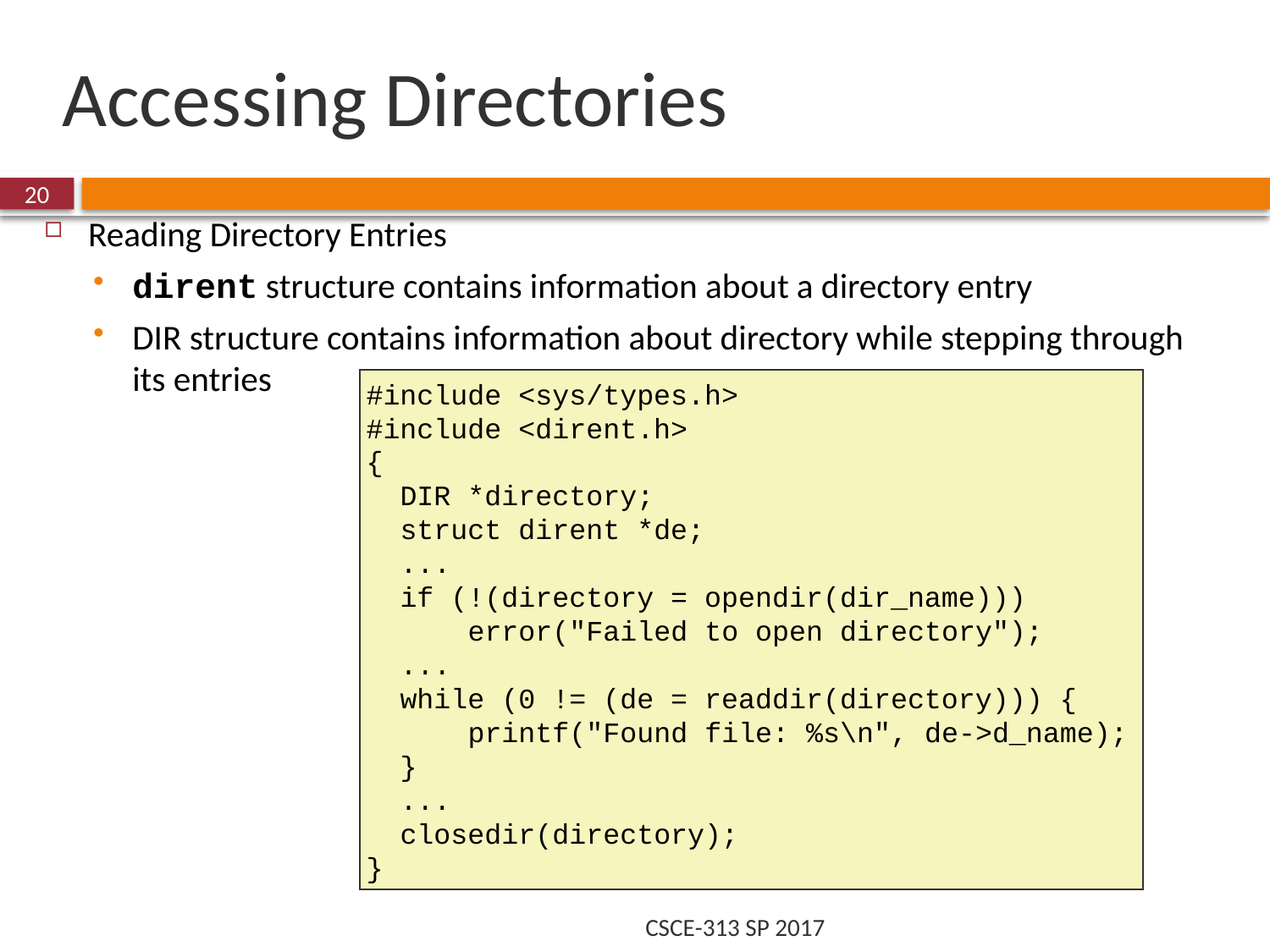

# Accessing Directories
20
Reading Directory Entries
dirent structure contains information about a directory entry
DIR structure contains information about directory while stepping through its entries
#include <sys/types.h>
#include <dirent.h>
{
  DIR *directory;
  struct dirent *de;
  ...
  if (!(directory = opendir(dir_name)))
      error("Failed to open directory");
  ...
  while (0 != (de = readdir(directory))) {
      printf("Found file: %s\n", de->d_name);
  }
  ...
  closedir(directory);
}
CSCE-313 SP 2017